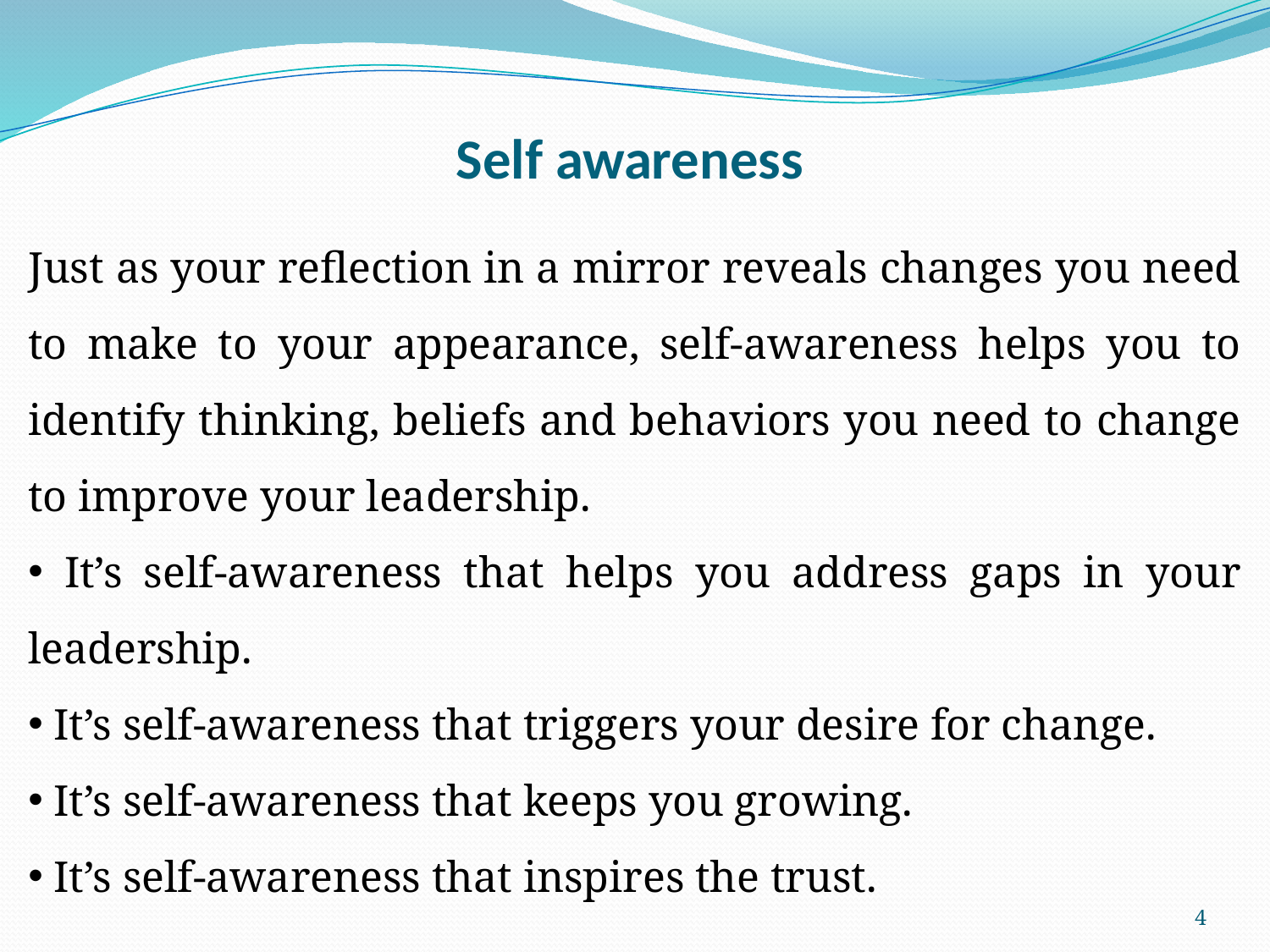

# Self awareness
Just as your reflection in a mirror reveals changes you need to make to your appearance, self-awareness helps you to identify thinking, beliefs and behaviors you need to change to improve your leadership.
 It’s self-awareness that helps you address gaps in your leadership.
 It’s self-awareness that triggers your desire for change.
 It’s self-awareness that keeps you growing.
 It’s self-awareness that inspires the trust.
4